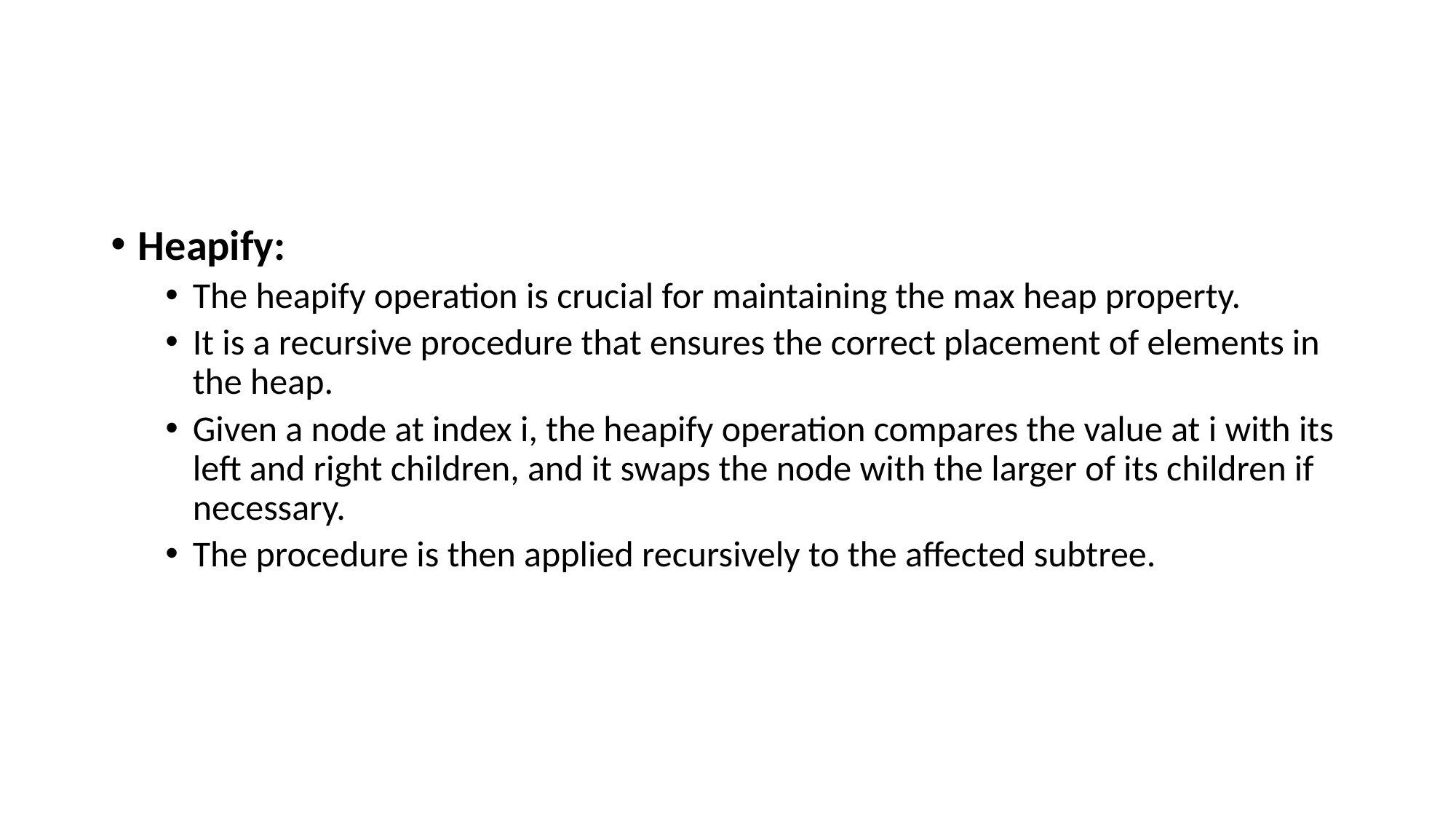

#
Heapify:
The heapify operation is crucial for maintaining the max heap property.
It is a recursive procedure that ensures the correct placement of elements in the heap.
Given a node at index i, the heapify operation compares the value at i with its left and right children, and it swaps the node with the larger of its children if necessary.
The procedure is then applied recursively to the affected subtree.